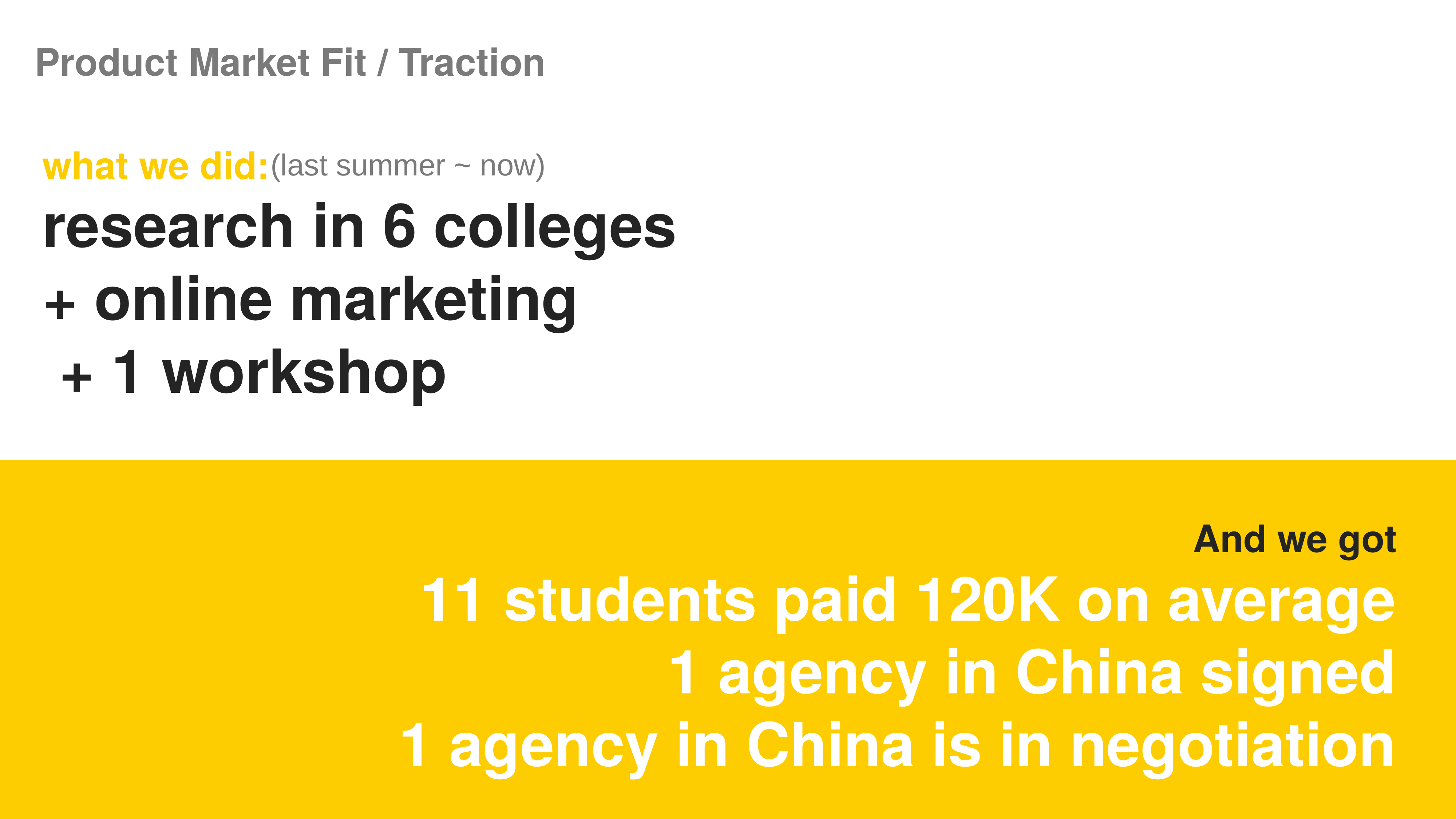

Product Market Fit / Traction
what we did:
research in 6 colleges
+ online marketing
 + 1 workshop
(last summer ~ now)

And we got
11 students paid 120K on average
1 agency in China signed
1 agency in China is in negotiation